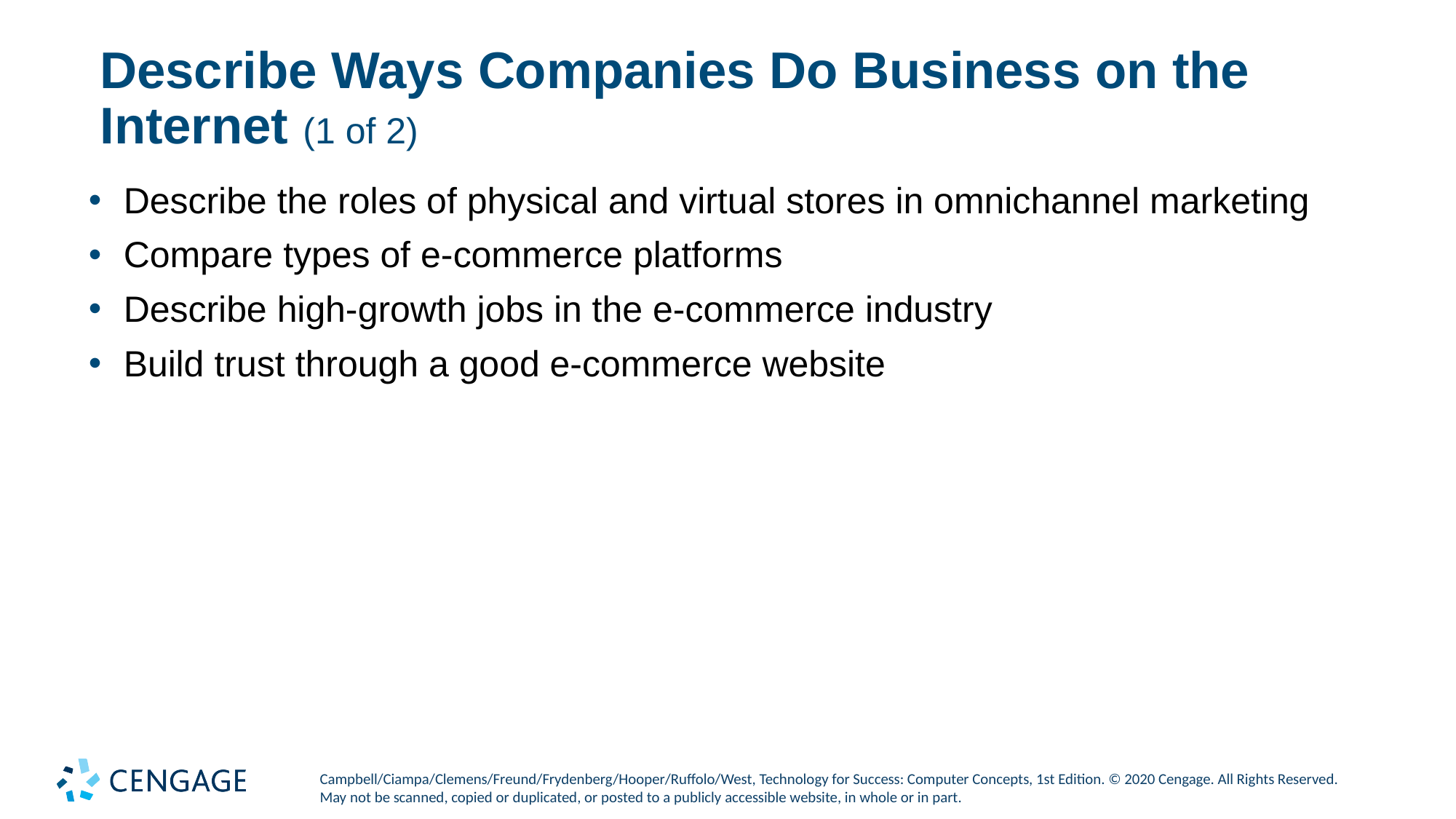

# Describe Ways Companies Do Business on the Internet (1 of 2)
Describe the roles of physical and virtual stores in omnichannel marketing
Compare types of e-commerce platforms
Describe high-growth jobs in the e-commerce industry
Build trust through a good e-commerce website
Campbell/Ciampa/Clemens/Freund/Frydenberg/Hooper/Ruffolo/West, Technology for Success: Computer Concepts, 1st Edition. © 2020 Cengage. All Rights Reserved. May not be scanned, copied or duplicated, or posted to a publicly accessible website, in whole or in part.